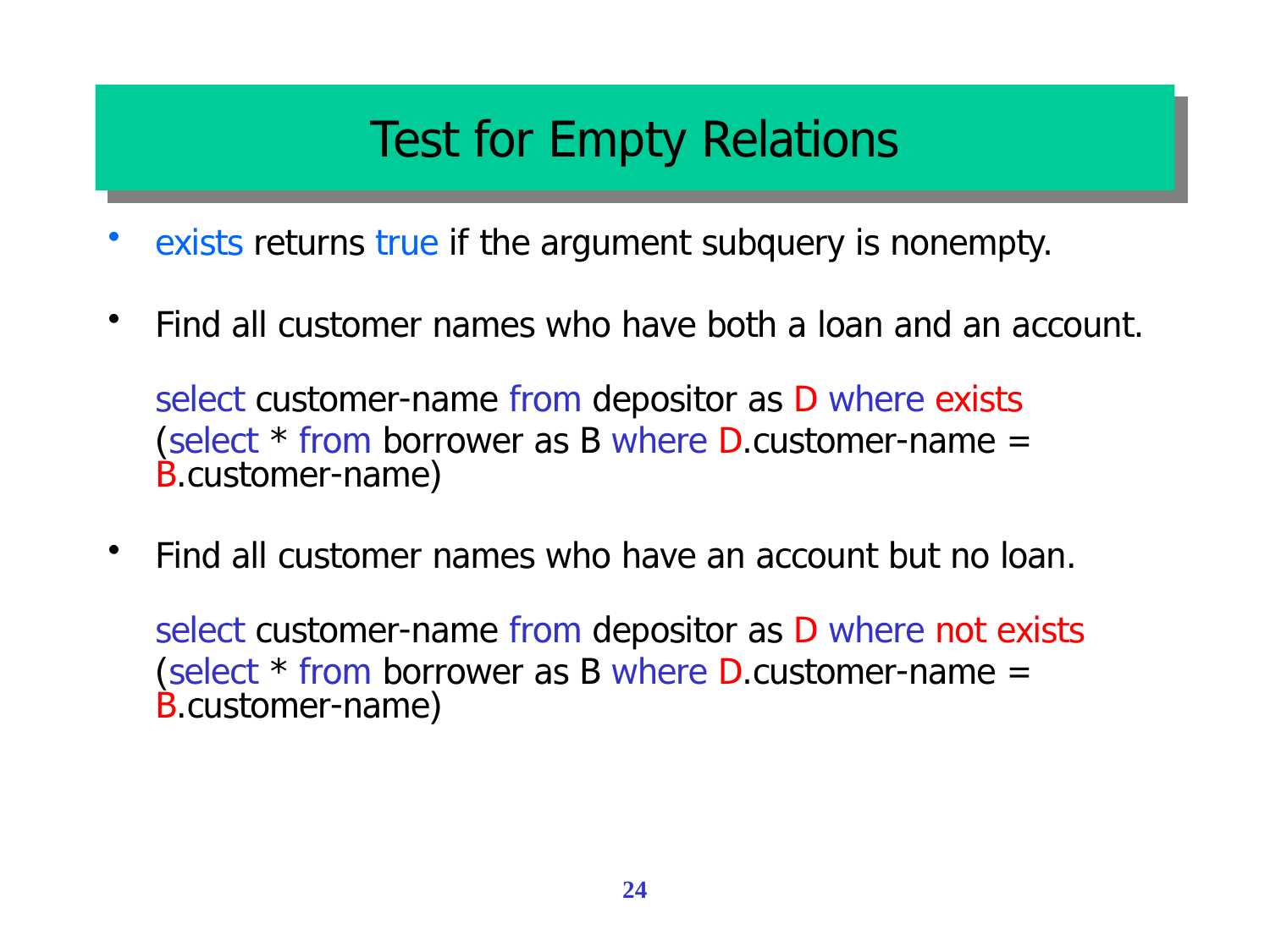

# Test for Empty Relations
exists returns true if the argument subquery is nonempty.

Find all customer names who have both a loan and an account.
select customer-name from depositor as D where exists
	(select * from borrower as B where D.customer-name = B.customer-name)

Find all customer names who have an account but no loan.
select customer-name from depositor as D where not exists
	(select * from borrower as B where D.customer-name = B.customer-name)

24